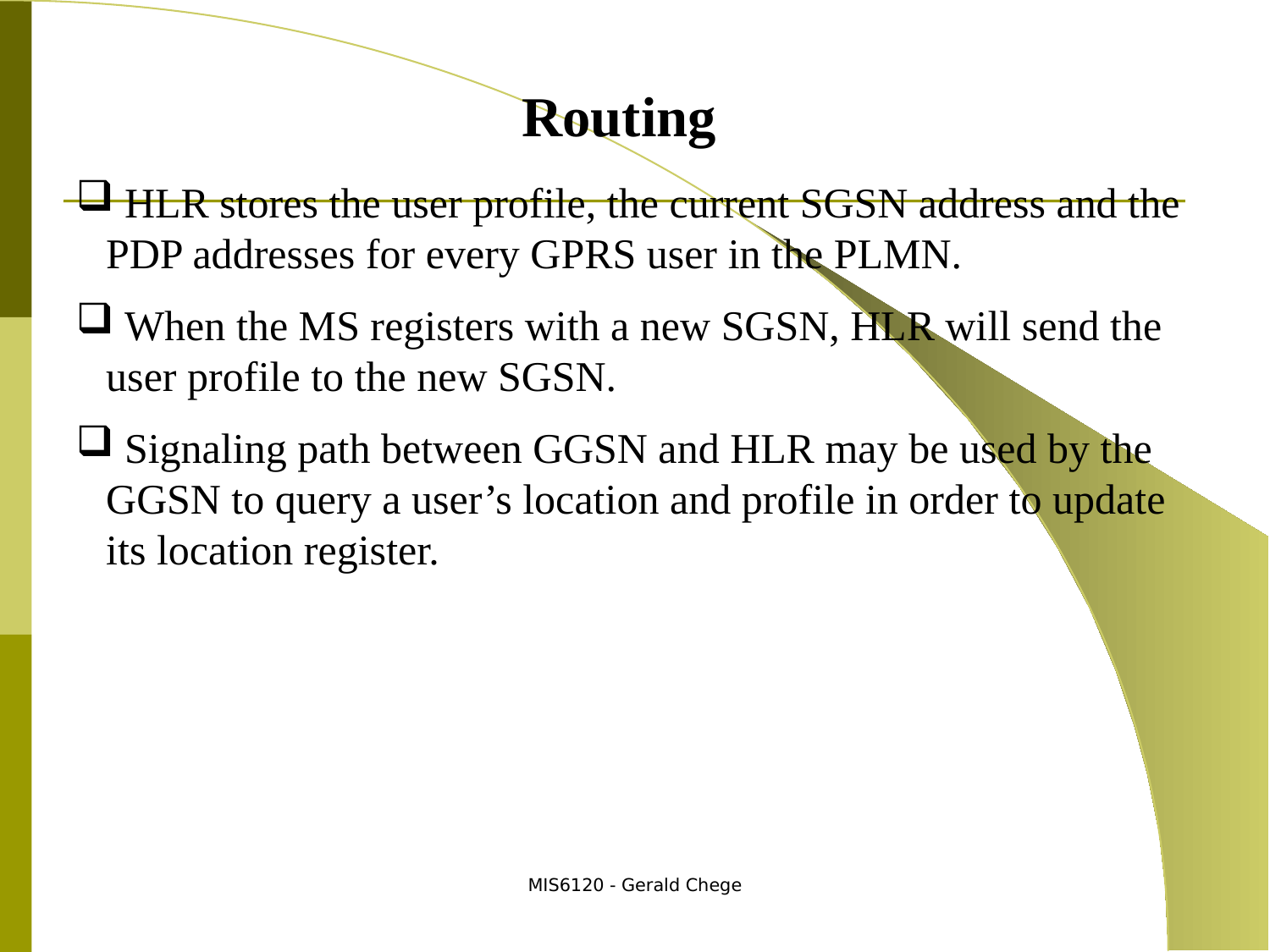

Routing
 HLR stores the user profile, the current SGSN address and the PDP addresses for every GPRS user in the PLMN.
 When the MS registers with a new SGSN, HLR will send the user profile to the new SGSN.
 Signaling path between GGSN and HLR may be used by the GGSN to query a user’s location and profile in order to update its location register.
MIS6120 - Gerald Chege